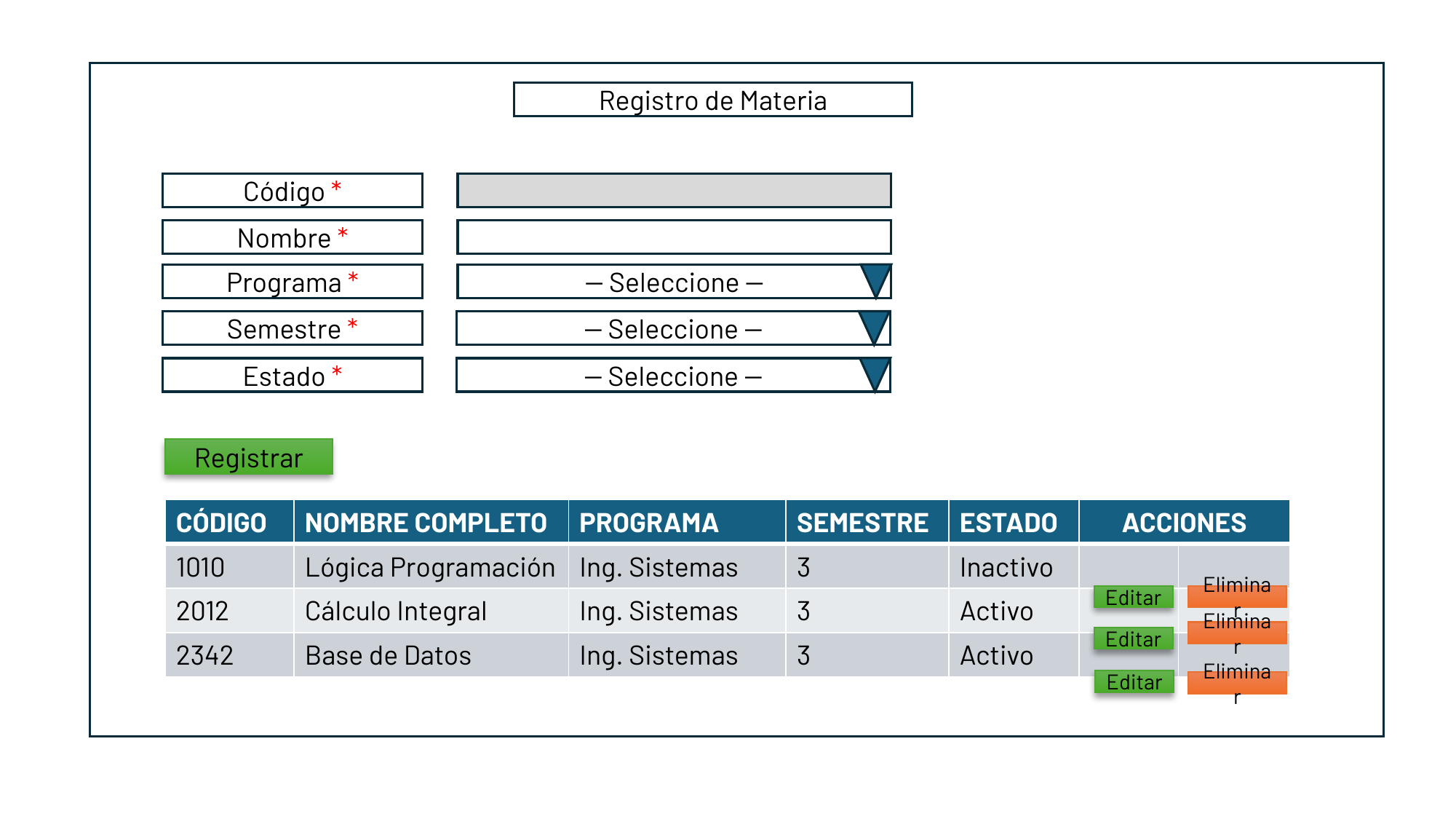

Registro de Materia

Código *
Nombre *

Programa *
-- Seleccione --

-- Seleccione --

Semestre *

-- Seleccione --
Estado *
Registrar
| CÓDIGO | NOMBRE COMPLETO | PROGRAMA | SEMESTRE | ESTADO | ACCIONES |  |
| --- | --- | --- | --- | --- | --- | --- |
| 1010 | Lógica Programación | Ing. Sistemas | 3 | Inactivo |  |  |
| 2012 | Cálculo Integral | Ing. Sistemas | 3 | Activo |  |  |
| 2342 | Base de Datos | Ing. Sistemas | 3 | Activo |  |  |
Editar
Eliminar
Eliminar
Editar
Editar
Eliminar